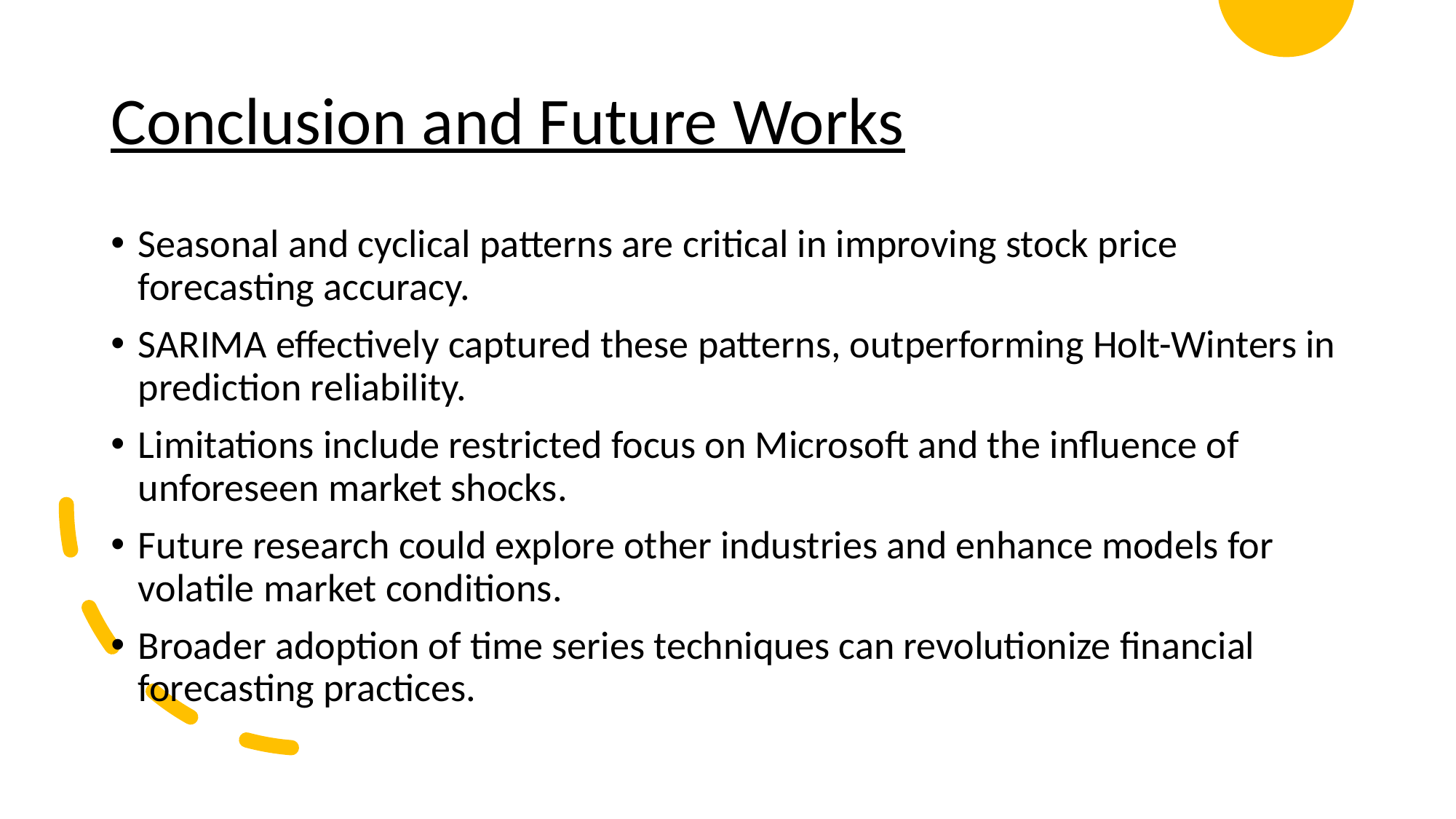

# Conclusion and Future Works
Seasonal and cyclical patterns are critical in improving stock price forecasting accuracy.
SARIMA effectively captured these patterns, outperforming Holt-Winters in prediction reliability.
Limitations include restricted focus on Microsoft and the influence of unforeseen market shocks.
Future research could explore other industries and enhance models for volatile market conditions.
Broader adoption of time series techniques can revolutionize financial forecasting practices.